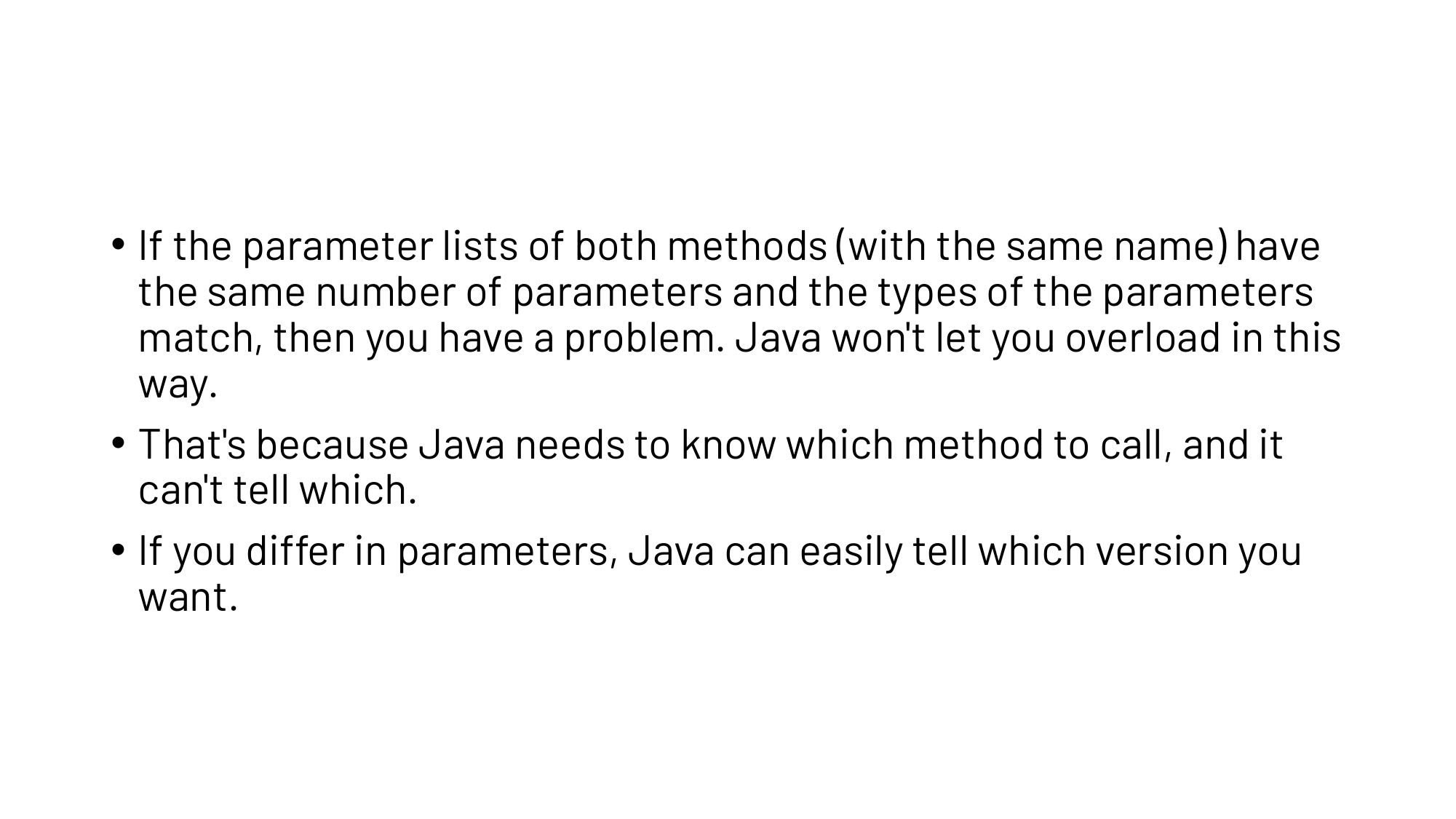

#
If the parameter lists of both methods (with the same name) have the same number of parameters and the types of the parameters match, then you have a problem. Java won't let you overload in this way.
That's because Java needs to know which method to call, and it can't tell which.
If you differ in parameters, Java can easily tell which version you want.